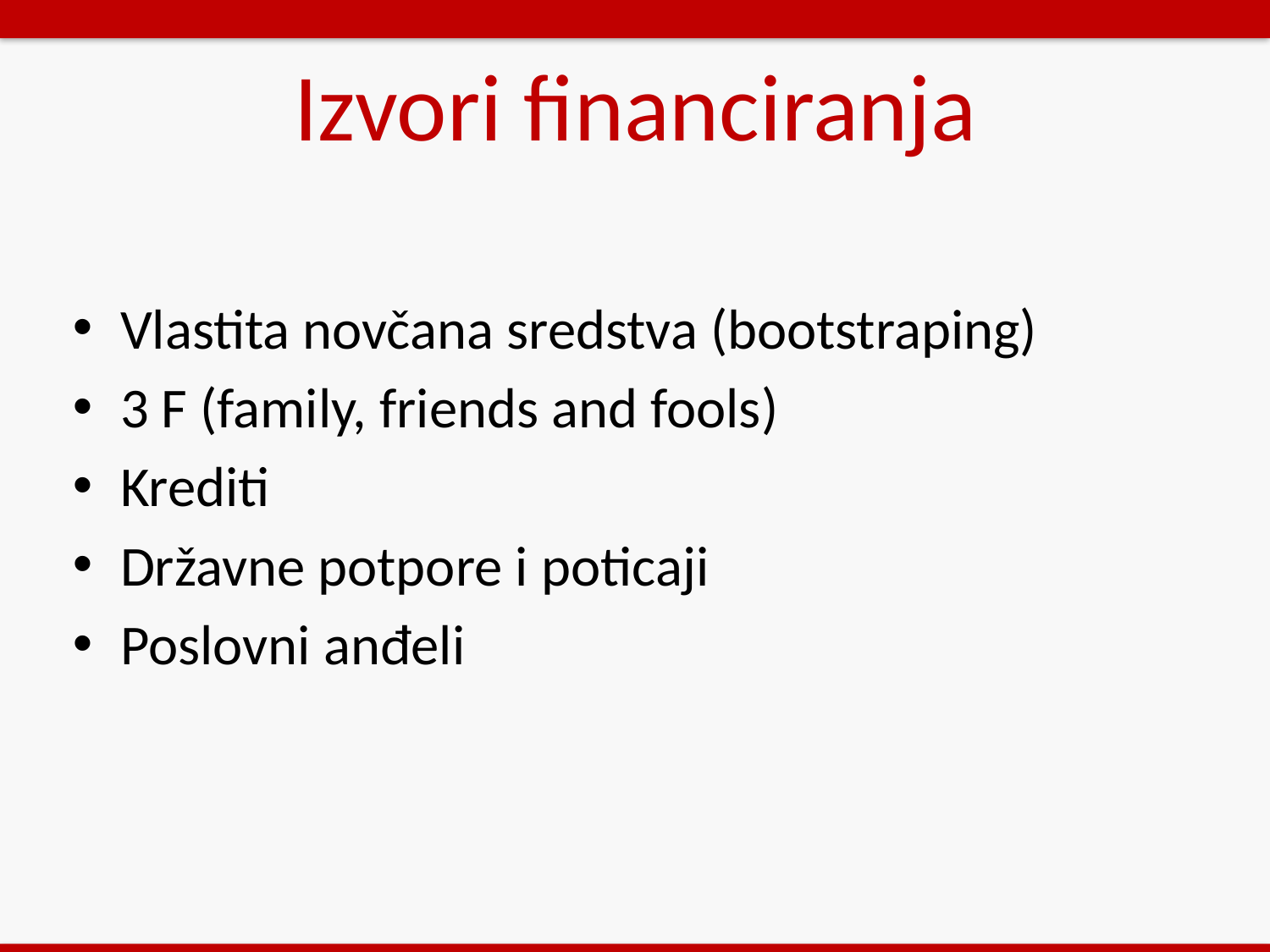

# Izvori financiranja
Vlastita novčana sredstva (bootstraping)
3 F (family, friends and fools)
Krediti
Državne potpore i poticaji
Poslovni anđeli